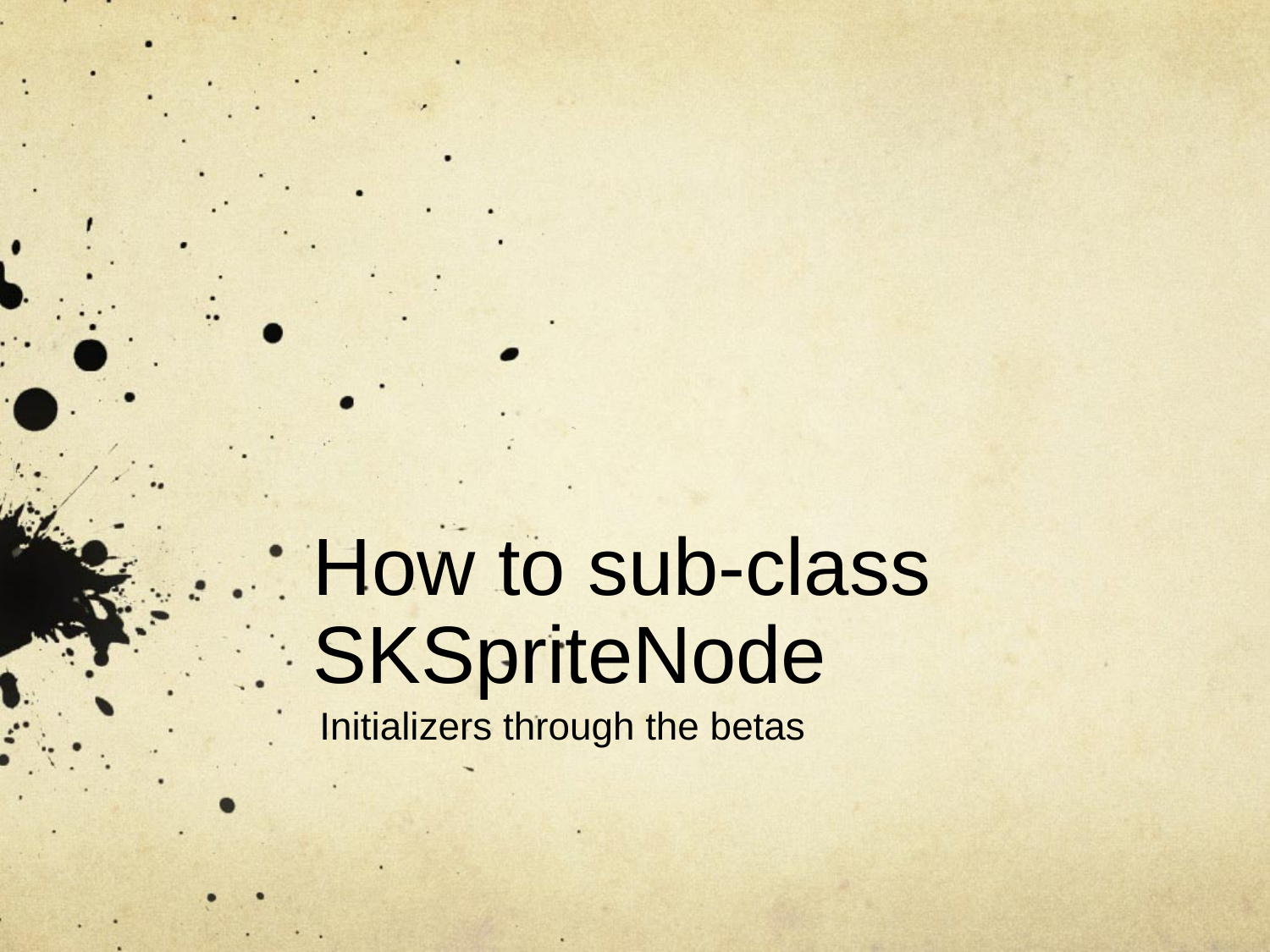

# How to sub-class SKSpriteNode
Initializers through the betas